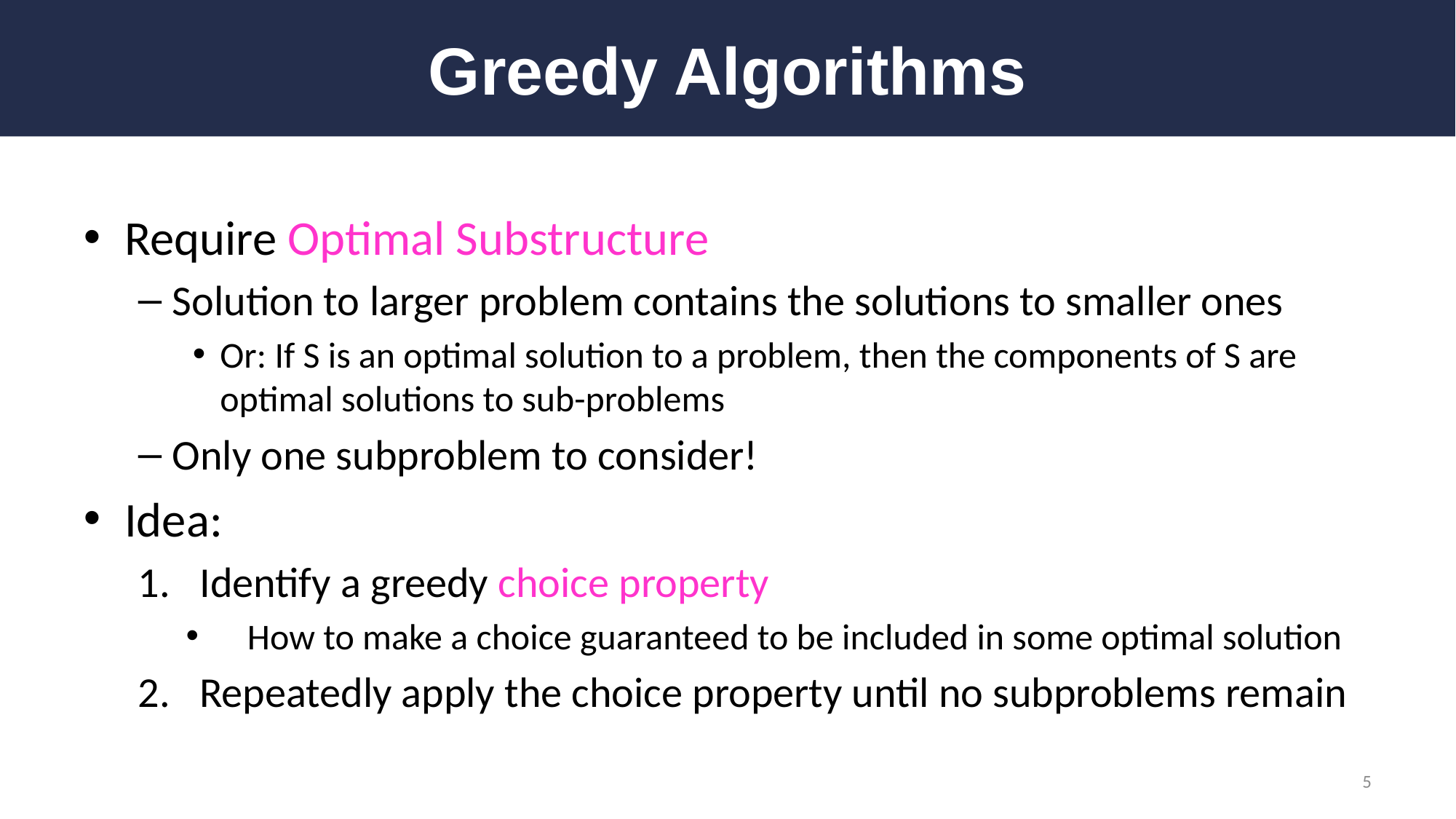

# Greedy Algorithms
Require Optimal Substructure
Solution to larger problem contains the solutions to smaller ones
Or: If S is an optimal solution to a problem, then the components of S are optimal solutions to sub-problems
Only one subproblem to consider!
Idea:
Identify a greedy choice property
How to make a choice guaranteed to be included in some optimal solution
Repeatedly apply the choice property until no subproblems remain
5